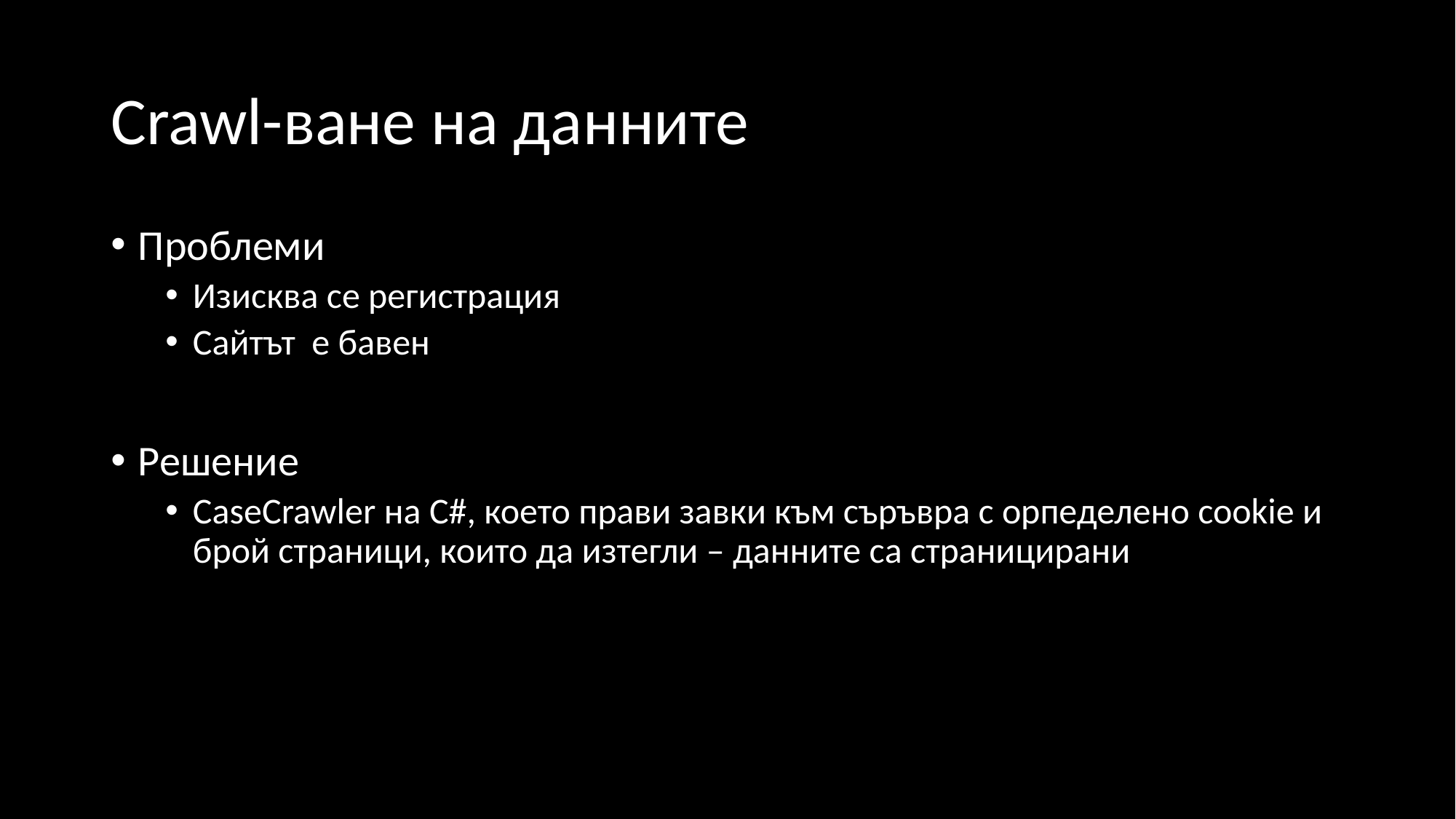

# Crawl-ване на данните
Проблеми
Изисква се регистрация
Сайтът  е бавен

Решение
CaseCrawler на C#, което прави завки към съръвра с орпеделено cookie и брой страници, които да изтегли – данните са страницирани